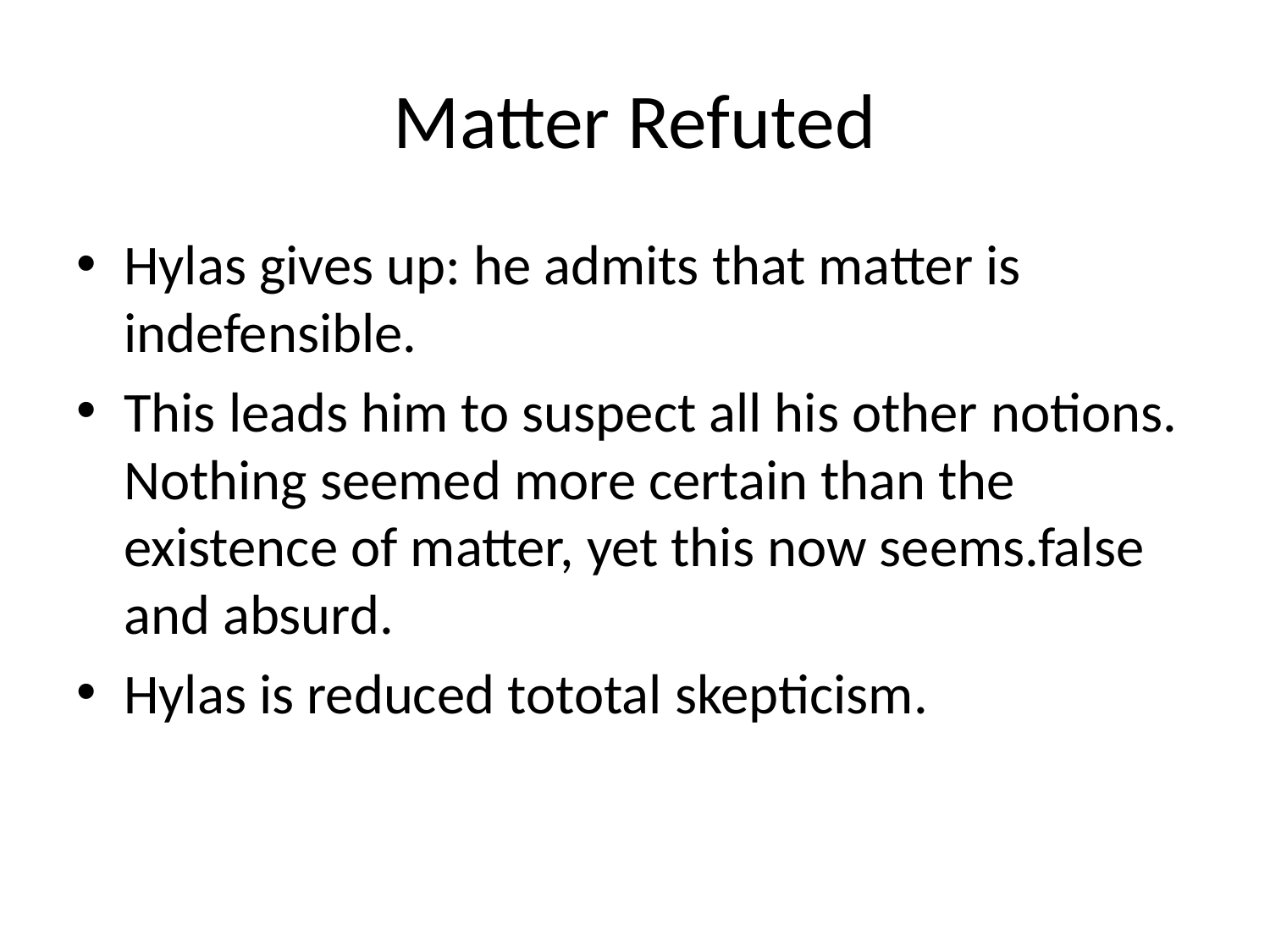

# Matter Refuted
Hylas gives up: he admits that matter is indefensible.
This leads him to suspect all his other notions. Nothing seemed more certain than the existence of matter, yet this now seems.false and absurd.
Hylas is reduced tototal skepticism.